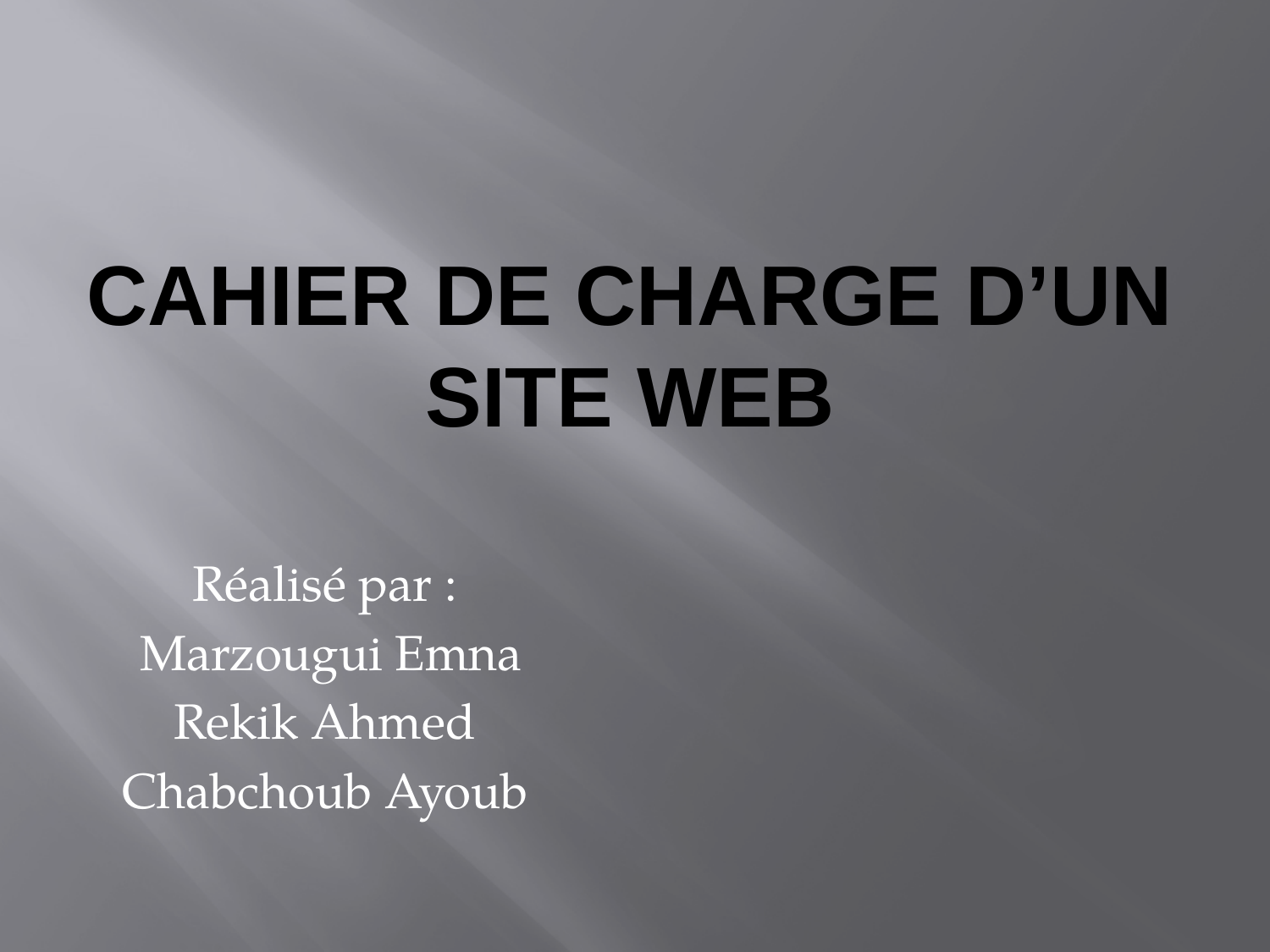

# Cahier de charge d’un site web
Réalisé par :
 Marzougui Emna
Rekik Ahmed
Chabchoub Ayoub